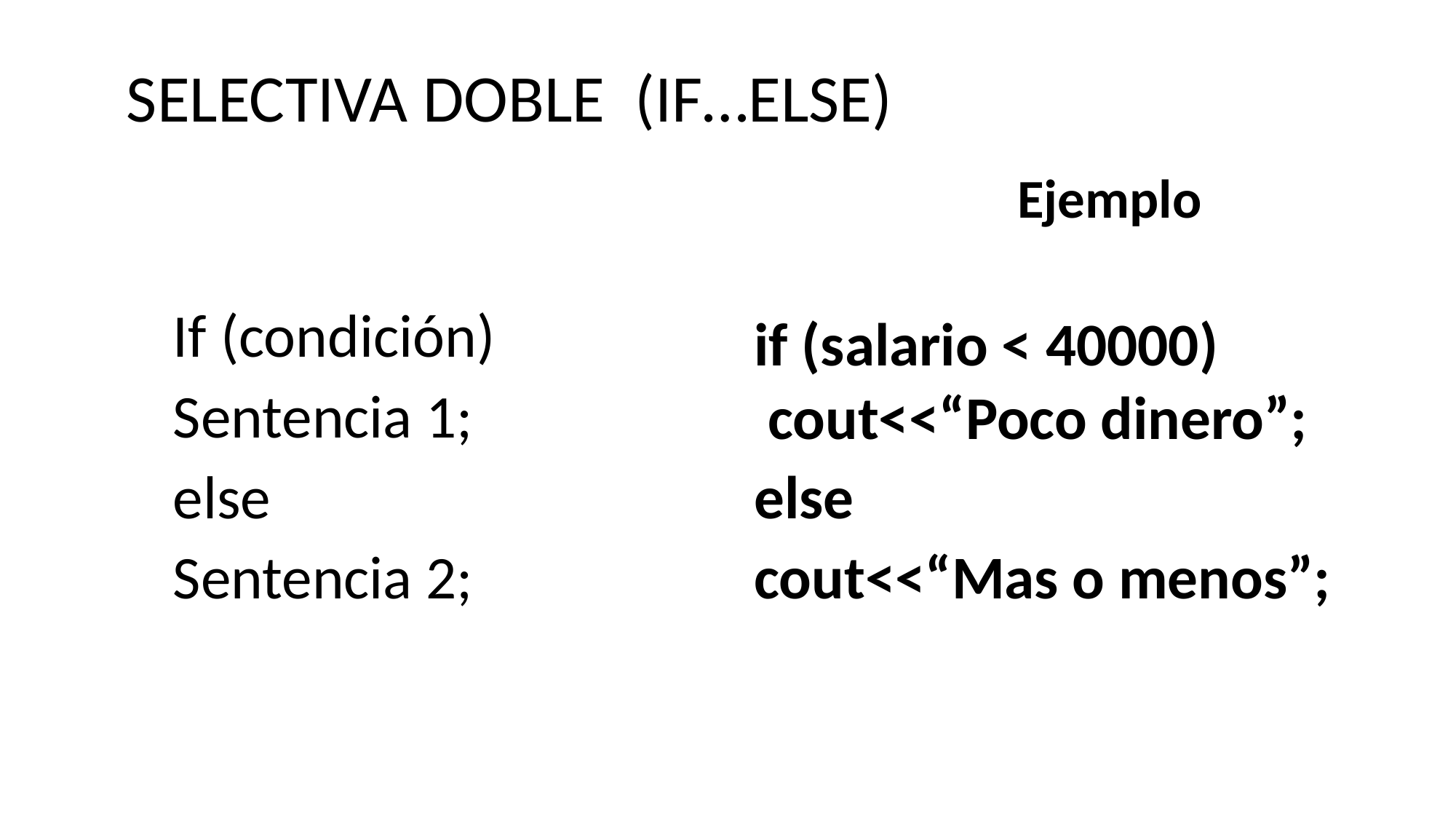

# SELECTIVA DOBLE  (IF…ELSE)
Ejemplo

if (salario < 40000)
 cout<<“Poco dinero”;
else
cout<<“Mas o menos”;

If (condición)
Sentencia 1;
else
Sentencia 2;